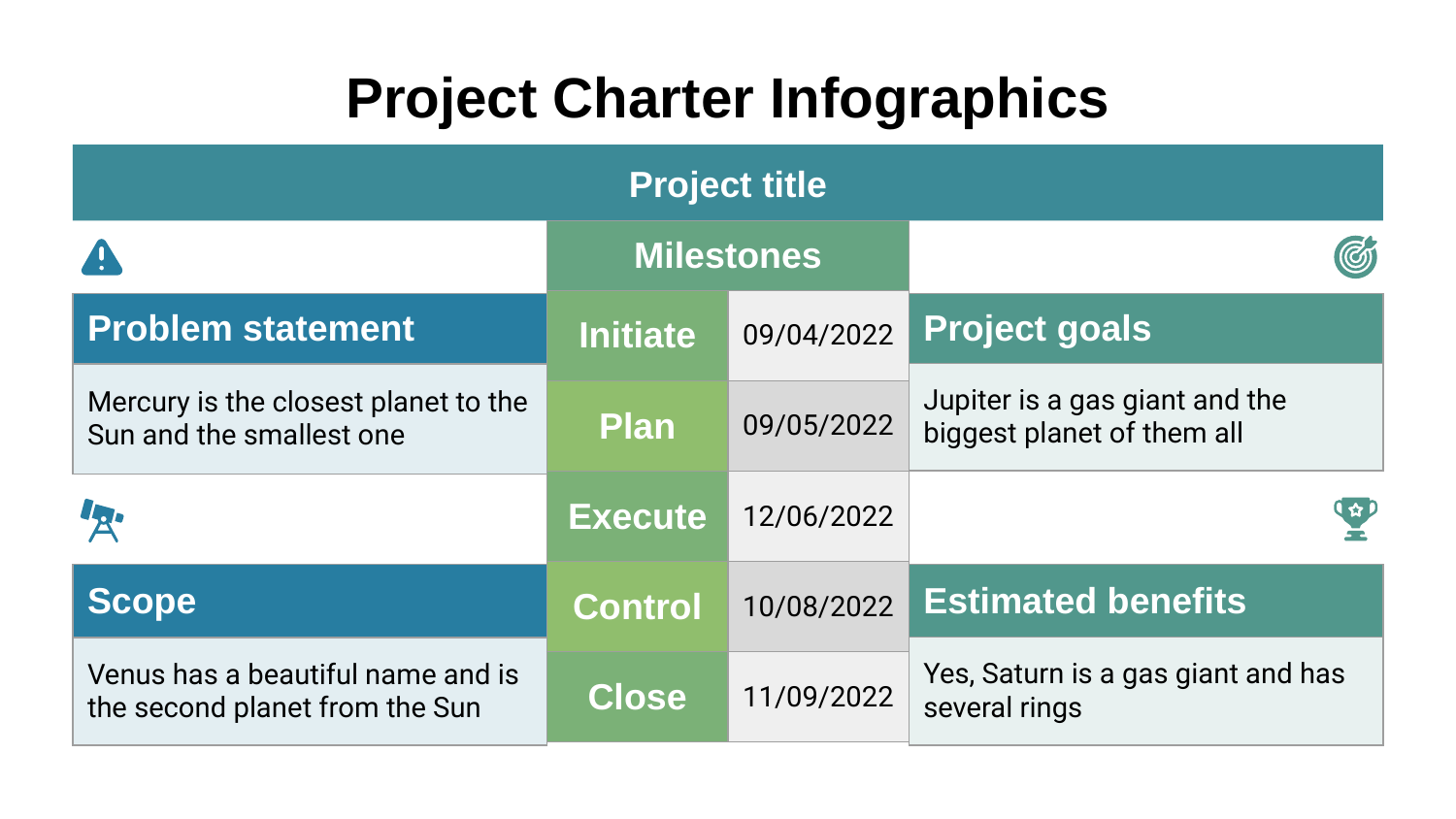

# Project Charter Infographics
Project title
| Milestones |  |
| --- | --- |
| Initiate | 09/04/2022 |
| Plan | 09/05/2022 |
| Execute | 12/06/2022 |
| Control | 10/08/2022 |
| Close | 11/09/2022 |

| Problem statement |  |  |
| --- | --- | --- |
| Mercury is the closest planet to the Sun and the smallest one |  |  |
| Project goals |  |  |
| --- | --- | --- |
| Jupiter is a gas giant and the biggest planet of them all |  |  |

| Scope |  |  |
| --- | --- | --- |
| Venus has a beautiful name and is the second planet from the Sun |  |  |
| Estimated benefits |  |  |
| --- | --- | --- |
| Yes, Saturn is a gas giant and has several rings |  |  |